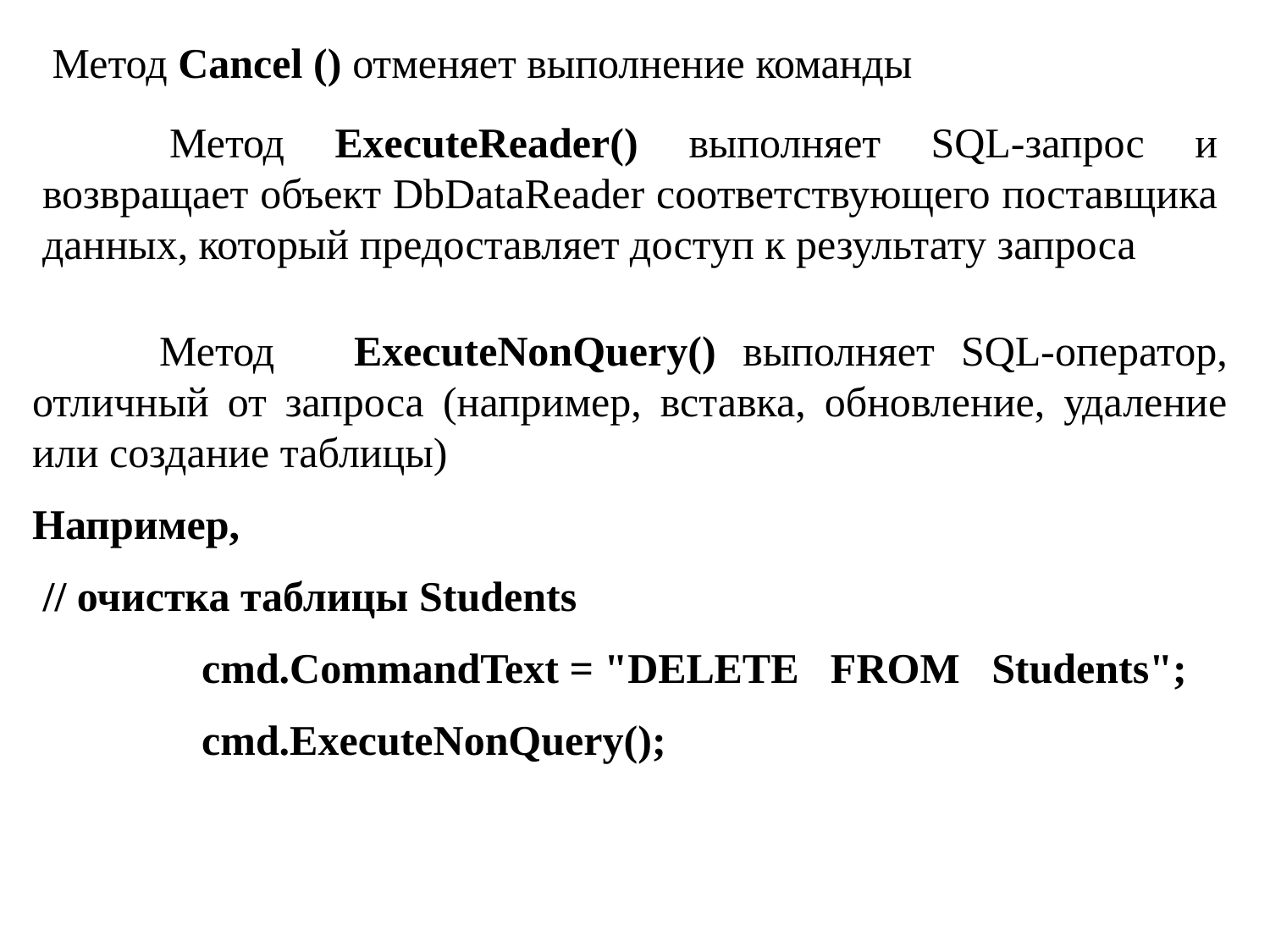

Метод Cancel () отменяет выполнение команды
	Метод ExecuteReader() выполняет SQL-запрос и возвращает объект DbDataReader соответствующего поставщика данных, который предоставляет доступ к результату запроса
	Метод   ExecuteNonQuery() выполняет SQL-оператор, отличный от запроса (например, вставка, обновление, удаление или создание таблицы)
Например,
 // очистка таблицы Students
                cmd.CommandText = "DELETE   FROM   Students";
                cmd.ExecuteNonQuery();